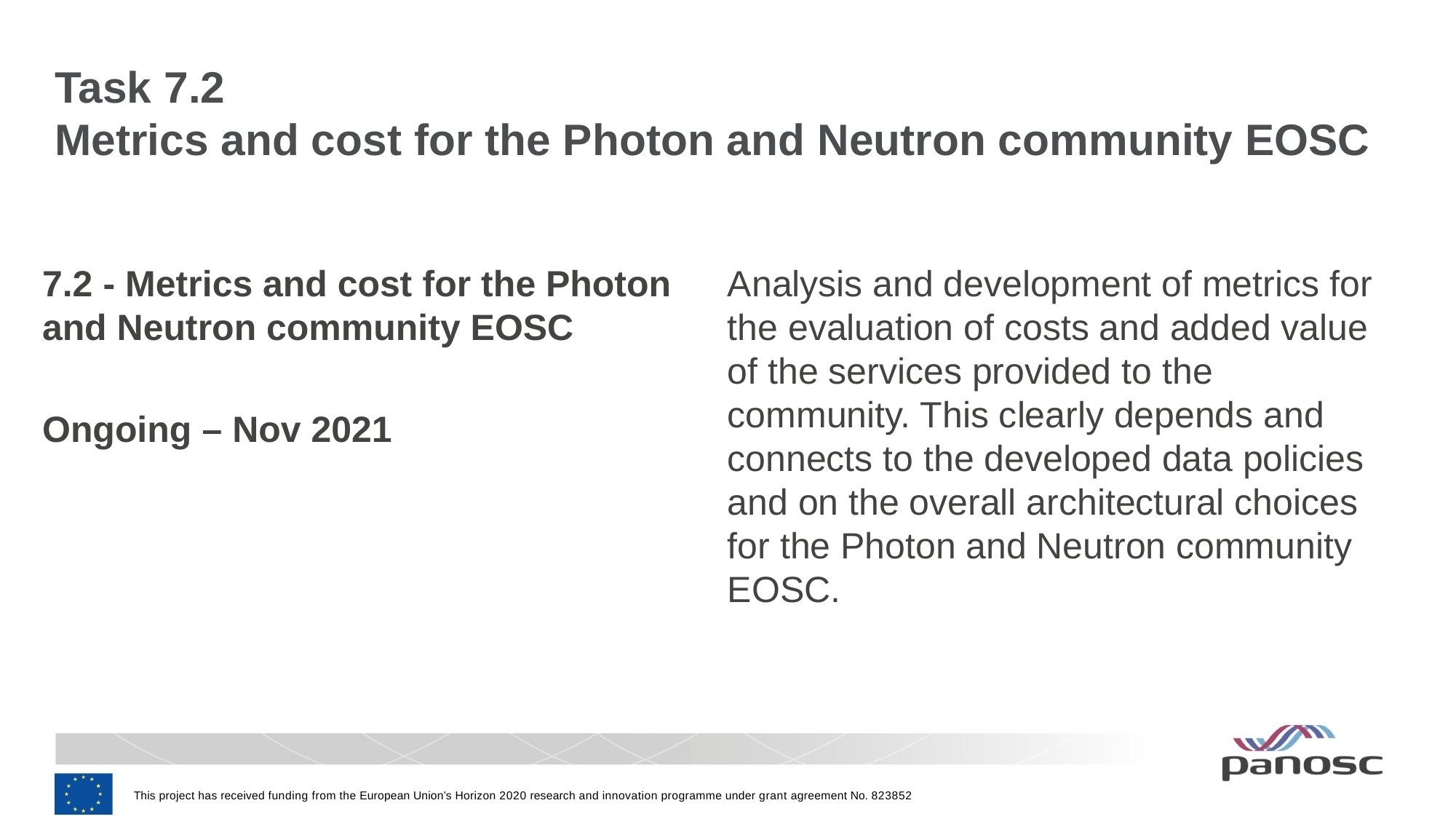

# Task 7.2 Metrics and cost for the Photon and Neutron community EOSC
7.2 - Metrics and cost for the Photon and Neutron community EOSC

Ongoing – Nov 2021

Analysis and development of metrics for the evaluation of costs and added value of the services provided to the community. This clearly depends and connects to the developed data policies and on the overall architectural choices for the Photon and Neutron community EOSC.